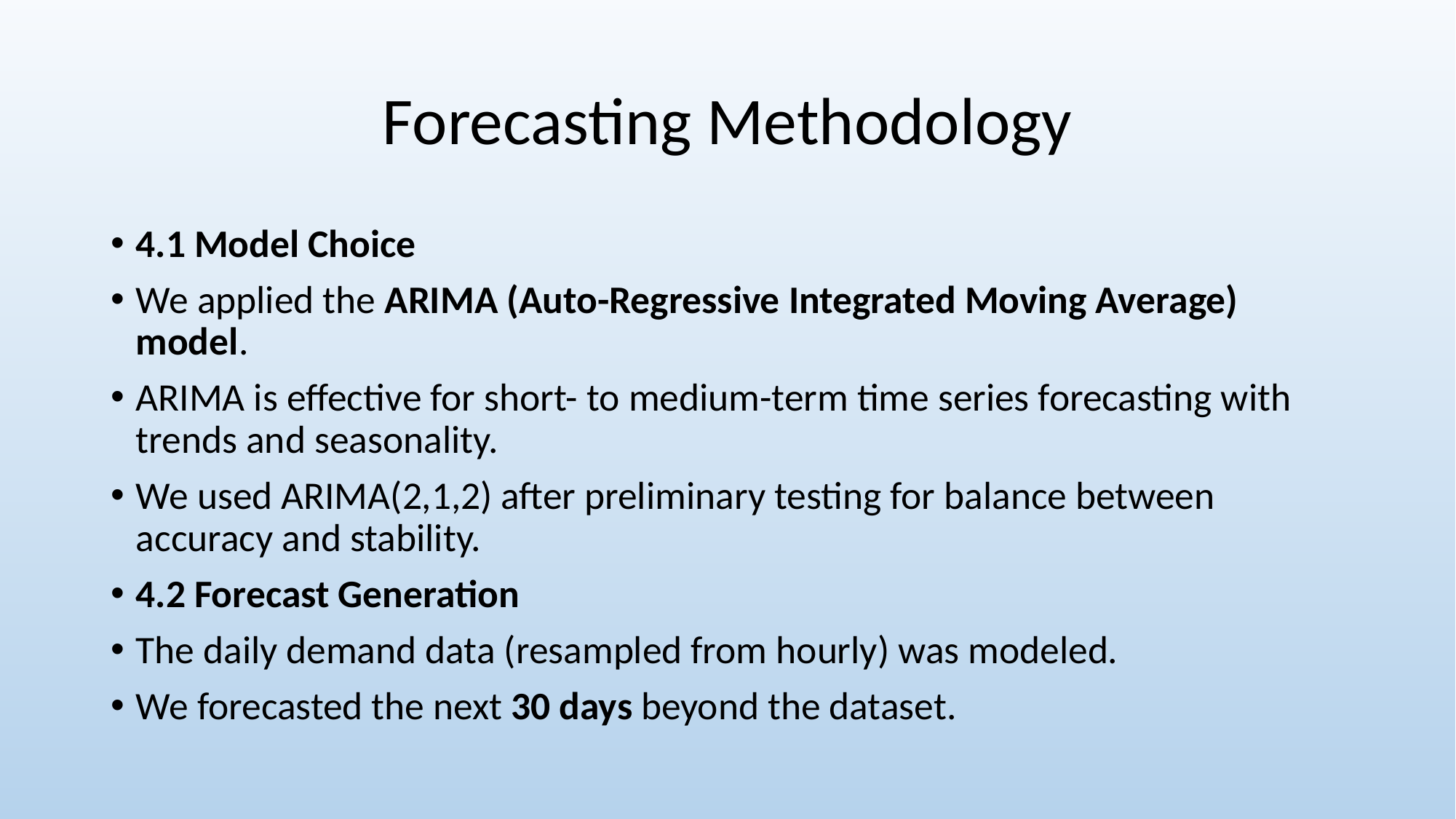

# Forecasting Methodology
4.1 Model Choice
We applied the ARIMA (Auto-Regressive Integrated Moving Average) model.
ARIMA is effective for short- to medium-term time series forecasting with trends and seasonality.
We used ARIMA(2,1,2) after preliminary testing for balance between accuracy and stability.
4.2 Forecast Generation
The daily demand data (resampled from hourly) was modeled.
We forecasted the next 30 days beyond the dataset.